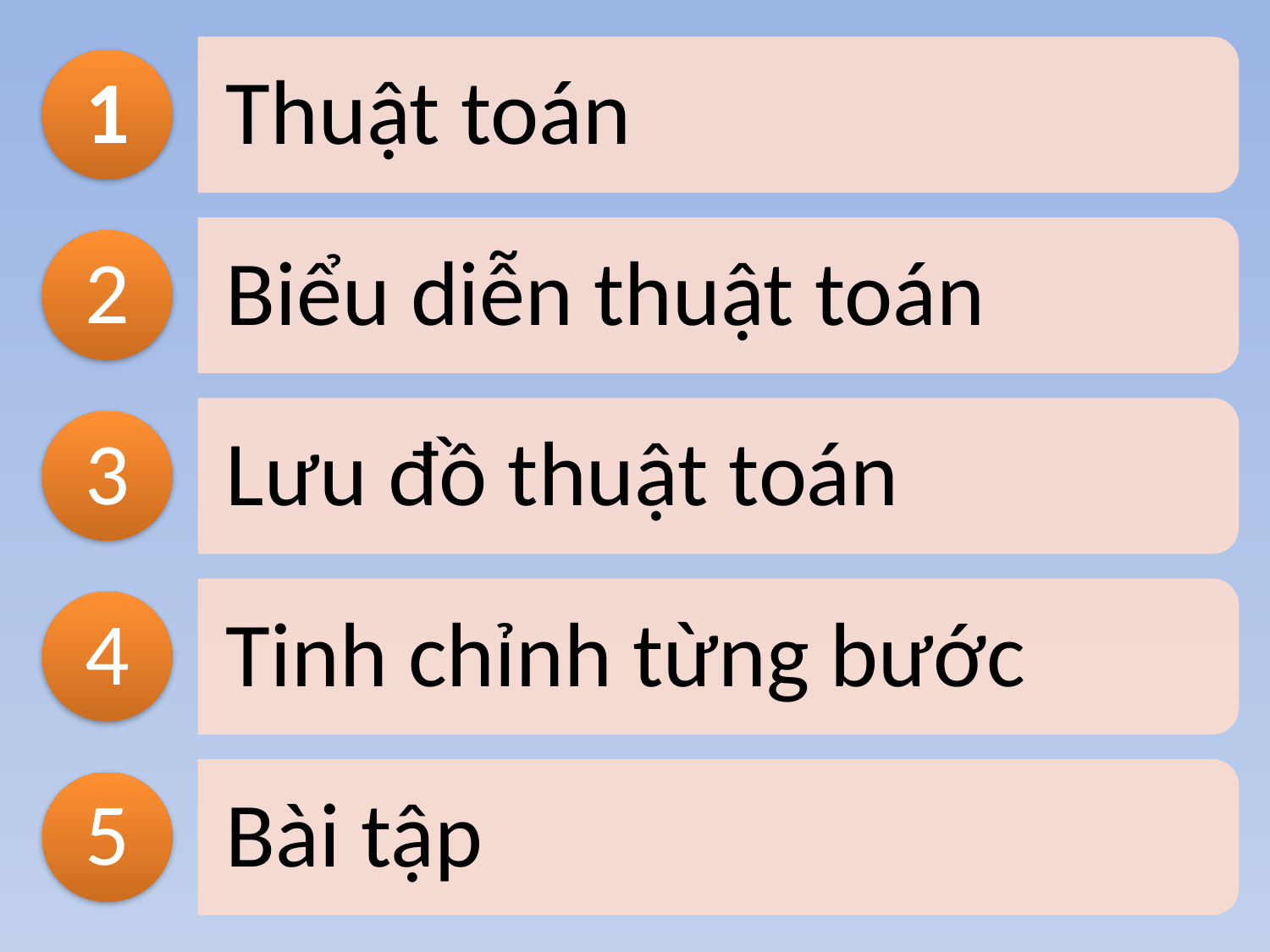

Thuật toán
1
Biểu diễn thuật toán
2
Lưu đồ thuật toán
3
Tinh chỉnh từng bước
4
Bài tập
5